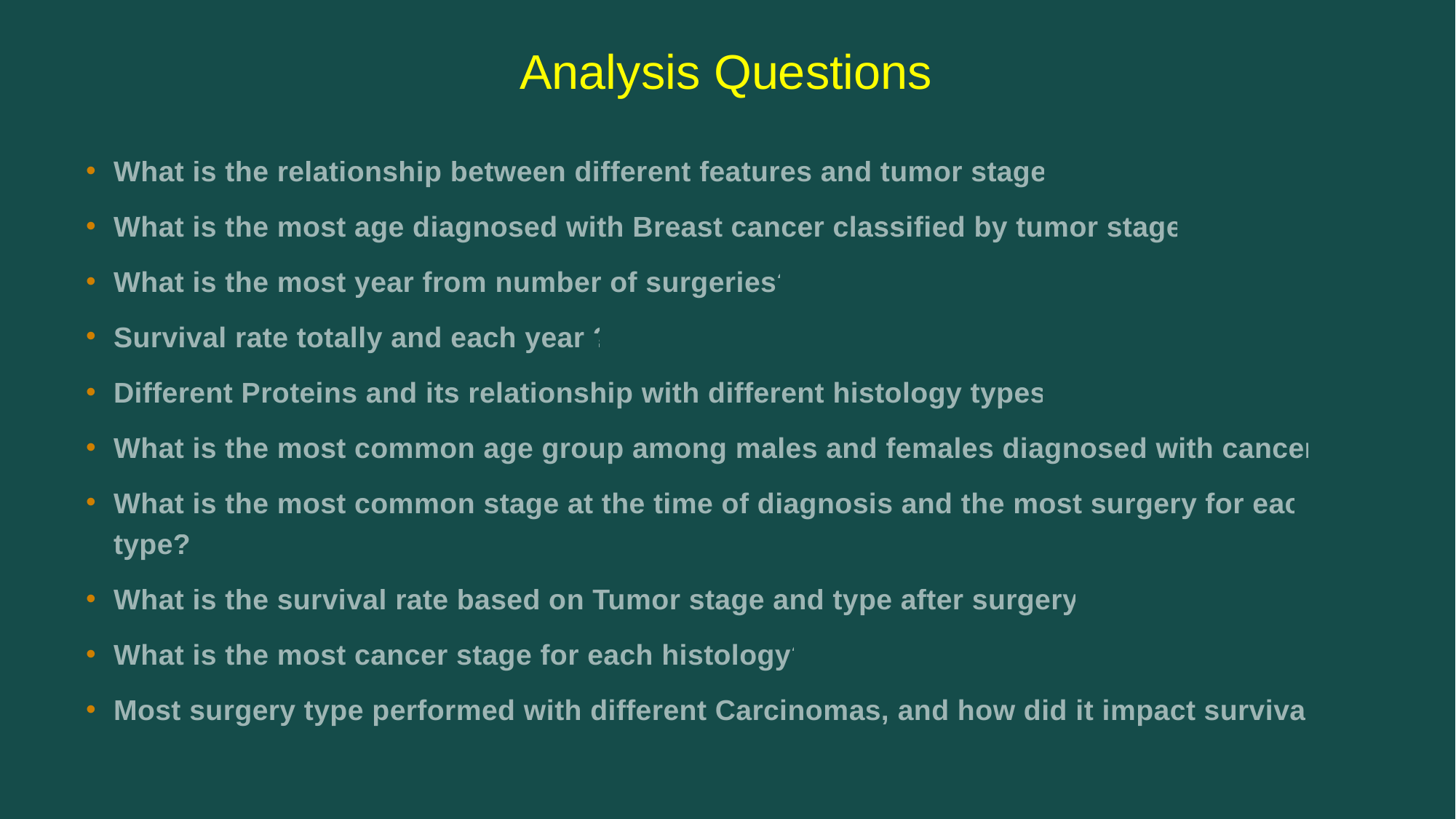

# Analysis Questions
What is the relationship between different features and tumor stage?
What is the most age diagnosed with Breast cancer classified by tumor stage?
What is the most year from number of surgeries?
Survival rate totally and each year ?
Different Proteins and its relationship with different histology types?
What is the most common age group among males and females diagnosed with cancer?
What is the most common stage at the time of diagnosis and the most surgery for each type?
What is the survival rate based on Tumor stage and type after surgery?
What is the most cancer stage for each histology?
Most surgery type performed with different Carcinomas, and how did it impact survival?